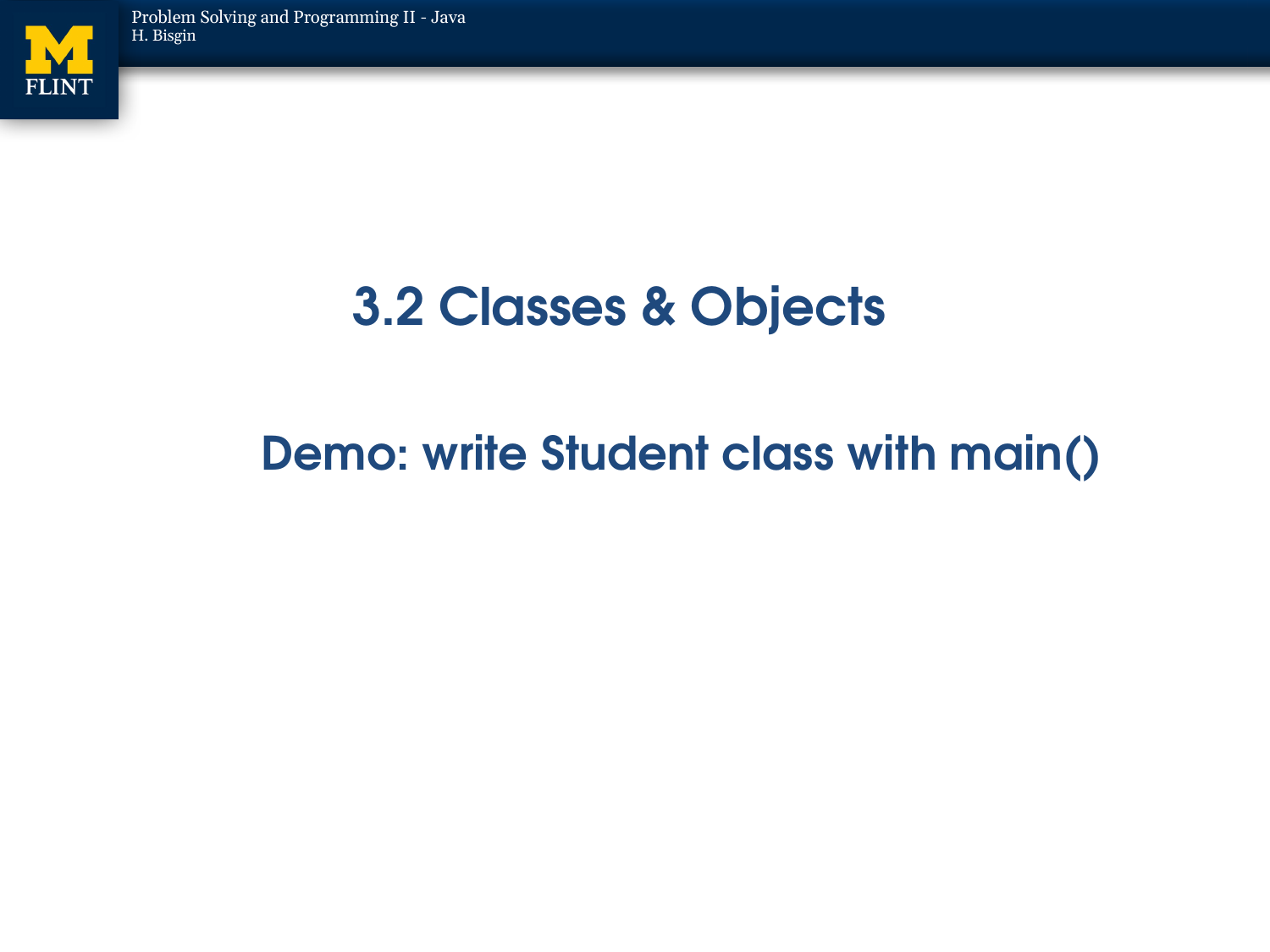

# 3.2 Classes & Objects
Demo: write Student class with main()